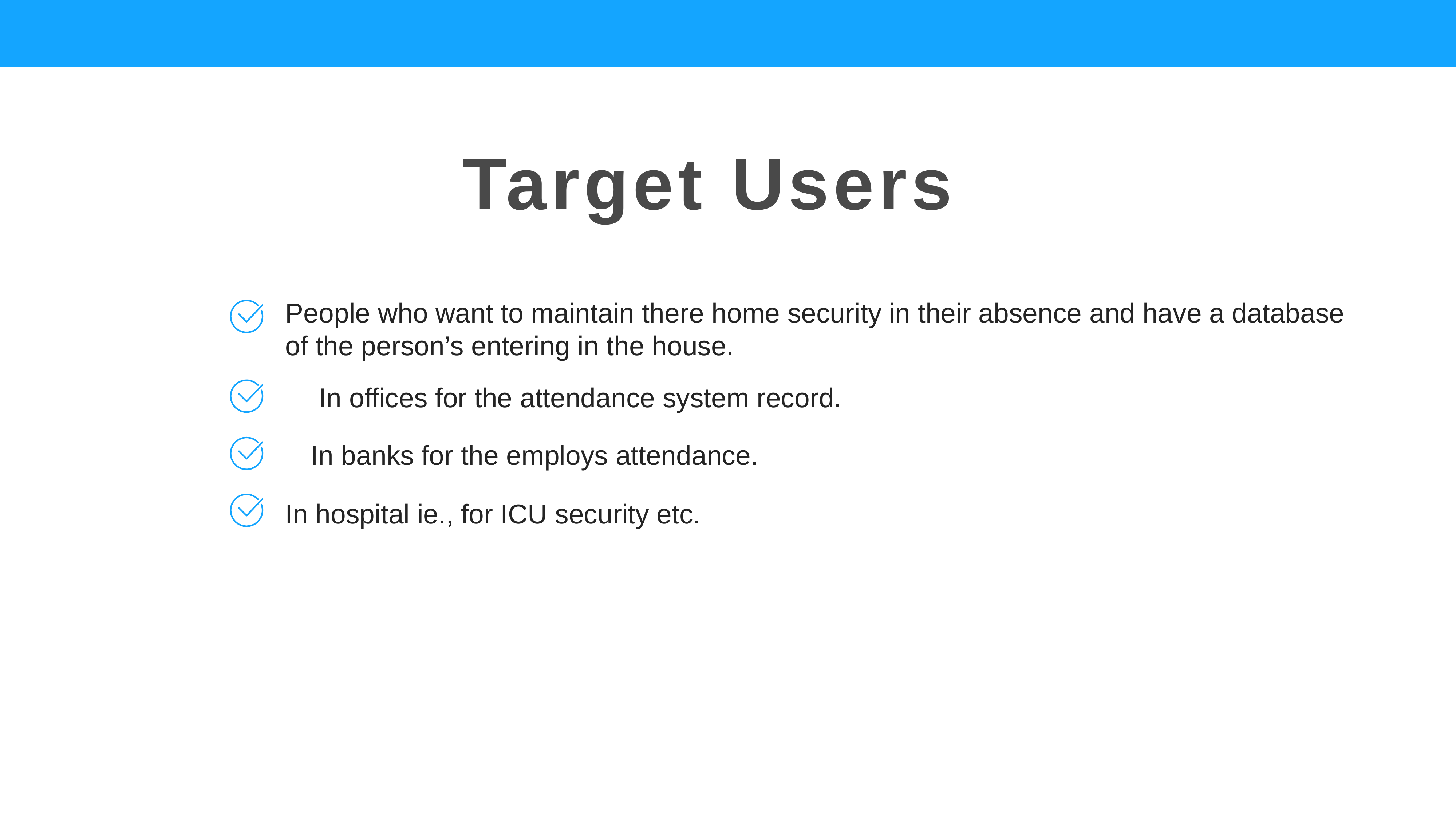

Target Users
People who want to maintain there home security in their absence and have a database of the person’s entering in the house.

In offices for the attendance system record.

In banks for the employs attendance.

In hospital ie., for ICU security etc.